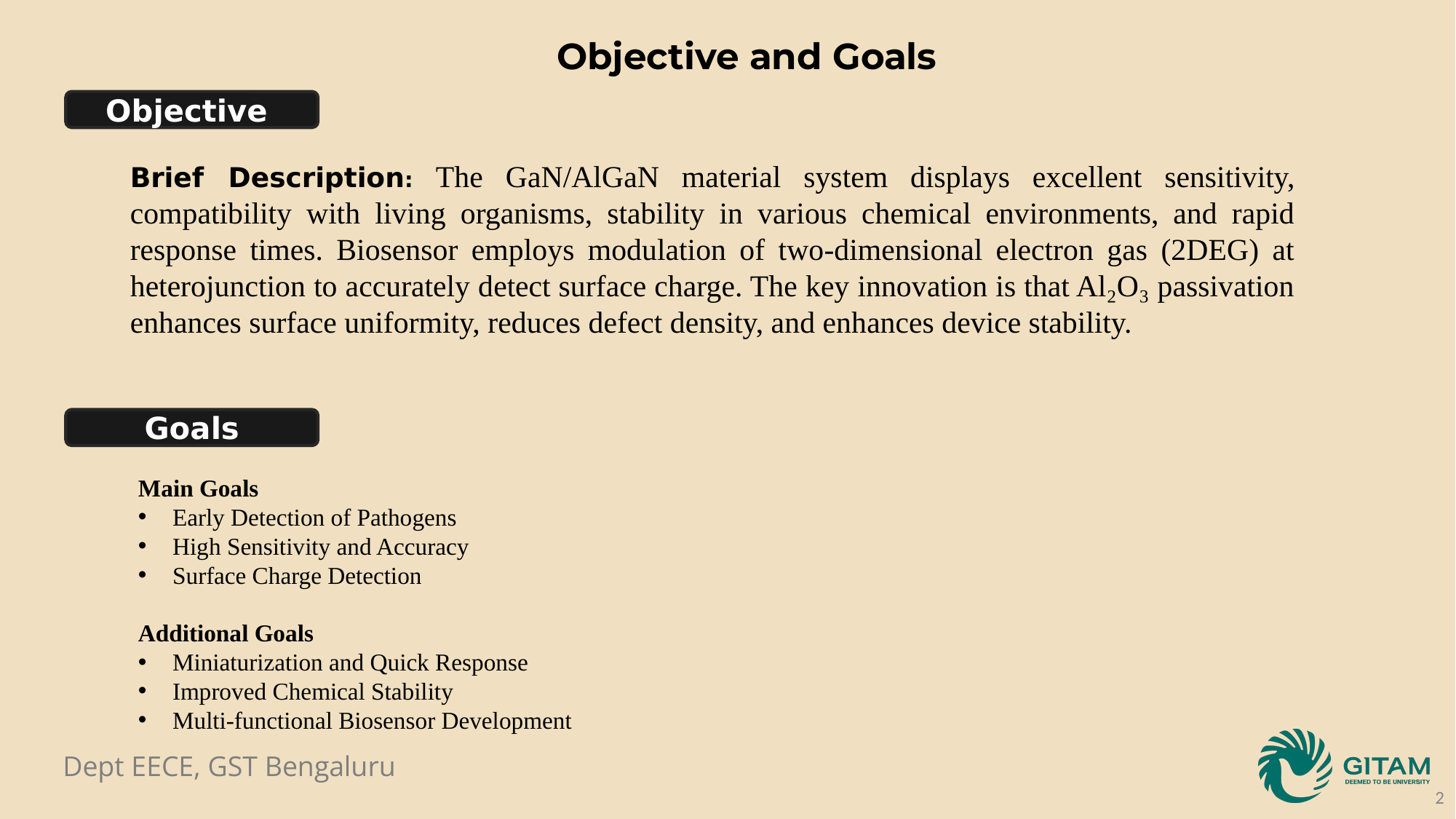

Objective and Goals
Objective
Brief Description: The GaN/AlGaN material system displays excellent sensitivity, compatibility with living organisms, stability in various chemical environments, and rapid response times. Biosensor employs modulation of two-dimensional electron gas (2DEG) at heterojunction to accurately detect surface charge. The key innovation is that Al₂O₃ passivation enhances surface uniformity, reduces defect density, and enhances device stability.

Goals

Main Goals
Early Detection of Pathogens
High Sensitivity and Accuracy
Surface Charge Detection

Additional Goals
Miniaturization and Quick Response
Improved Chemical Stability
Multi-functional Biosensor Development

2